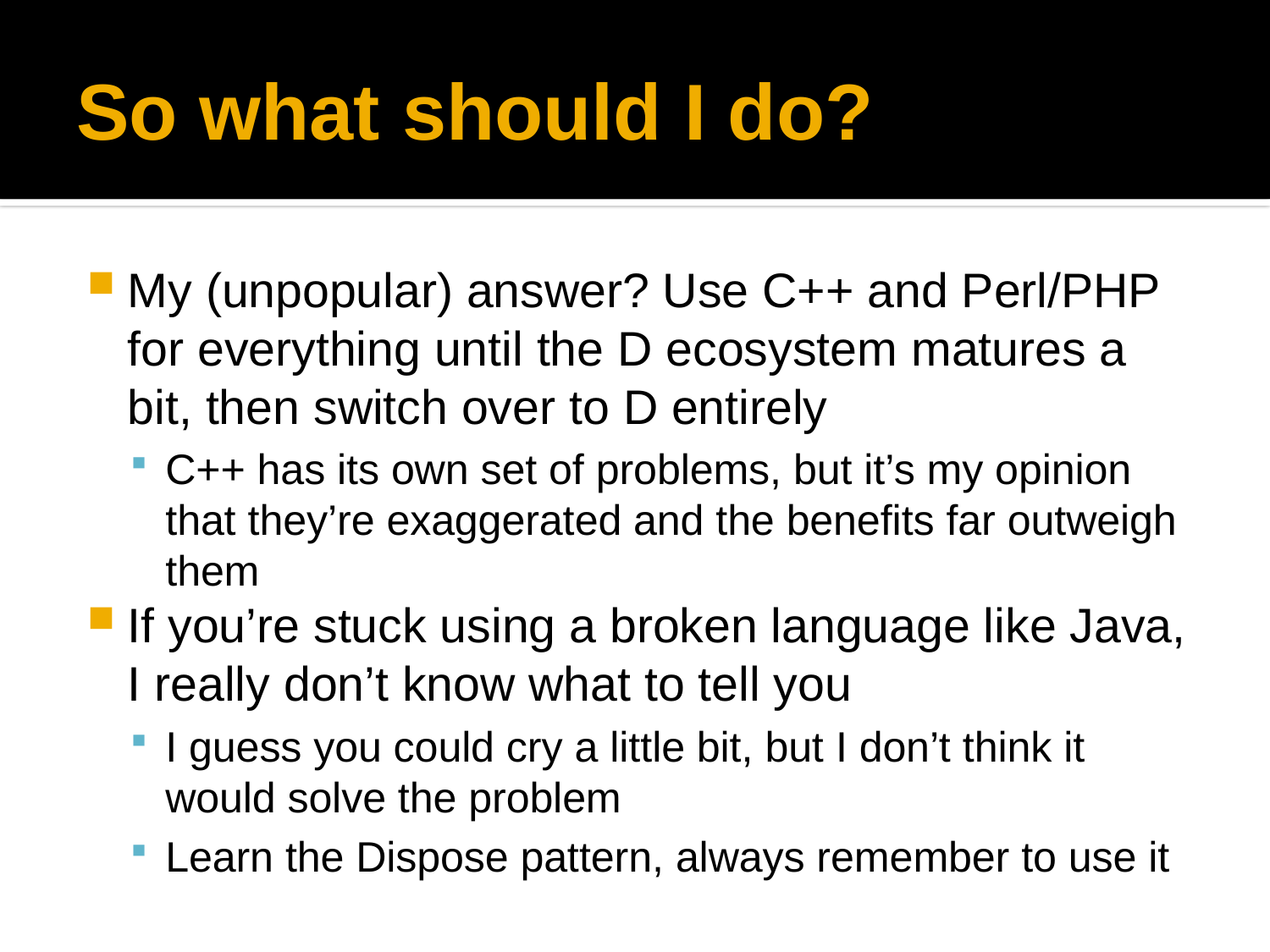

# So what should I do?
My (unpopular) answer? Use C++ and Perl/PHP for everything until the D ecosystem matures a bit, then switch over to D entirely
C++ has its own set of problems, but it’s my opinion that they’re exaggerated and the benefits far outweigh them
If you’re stuck using a broken language like Java, I really don’t know what to tell you
I guess you could cry a little bit, but I don’t think it would solve the problem
Learn the Dispose pattern, always remember to use it